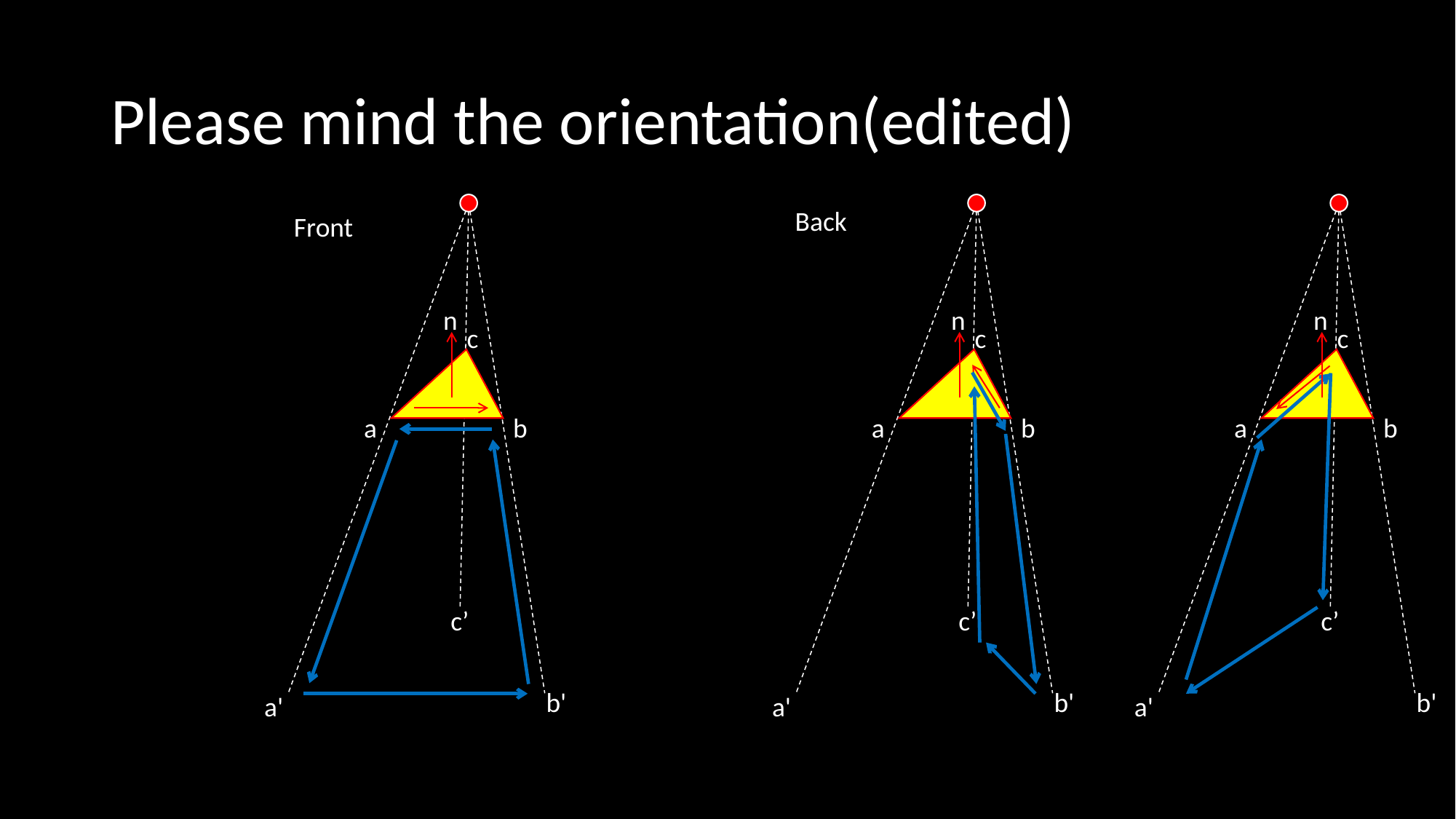

# Please mind the orientation(edited)

Back
Front
n
n
n
c
c
c

a
b
a
b
a
b
c’
c’
c’
b'
b'
b'
a'
a'
a'
Ensure shadow polygons face outside.